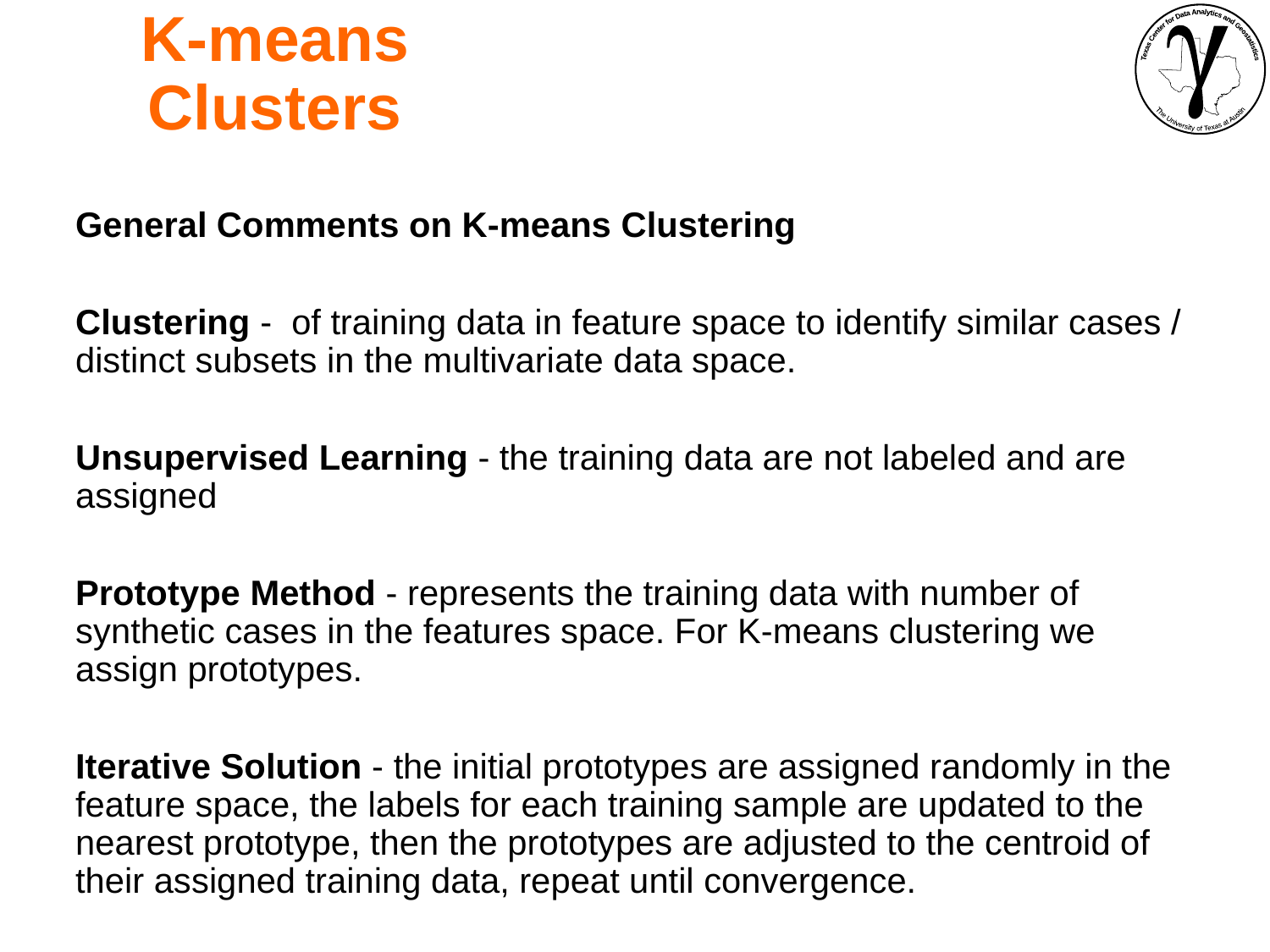

K-means Clusters
General Comments on K-means Clustering

Clustering -  of training data in feature space to identify similar cases / distinct subsets in the multivariate data space.

Unsupervised Learning - the training data are not labeled and are assigned

Prototype Method - represents the training data with number of synthetic cases in the features space. For K-means clustering we assign prototypes.

Iterative Solution - the initial prototypes are assigned randomly in the feature space, the labels for each training sample are updated to the nearest prototype, then the prototypes are adjusted to the centroid of their assigned training data, repeat until convergence.